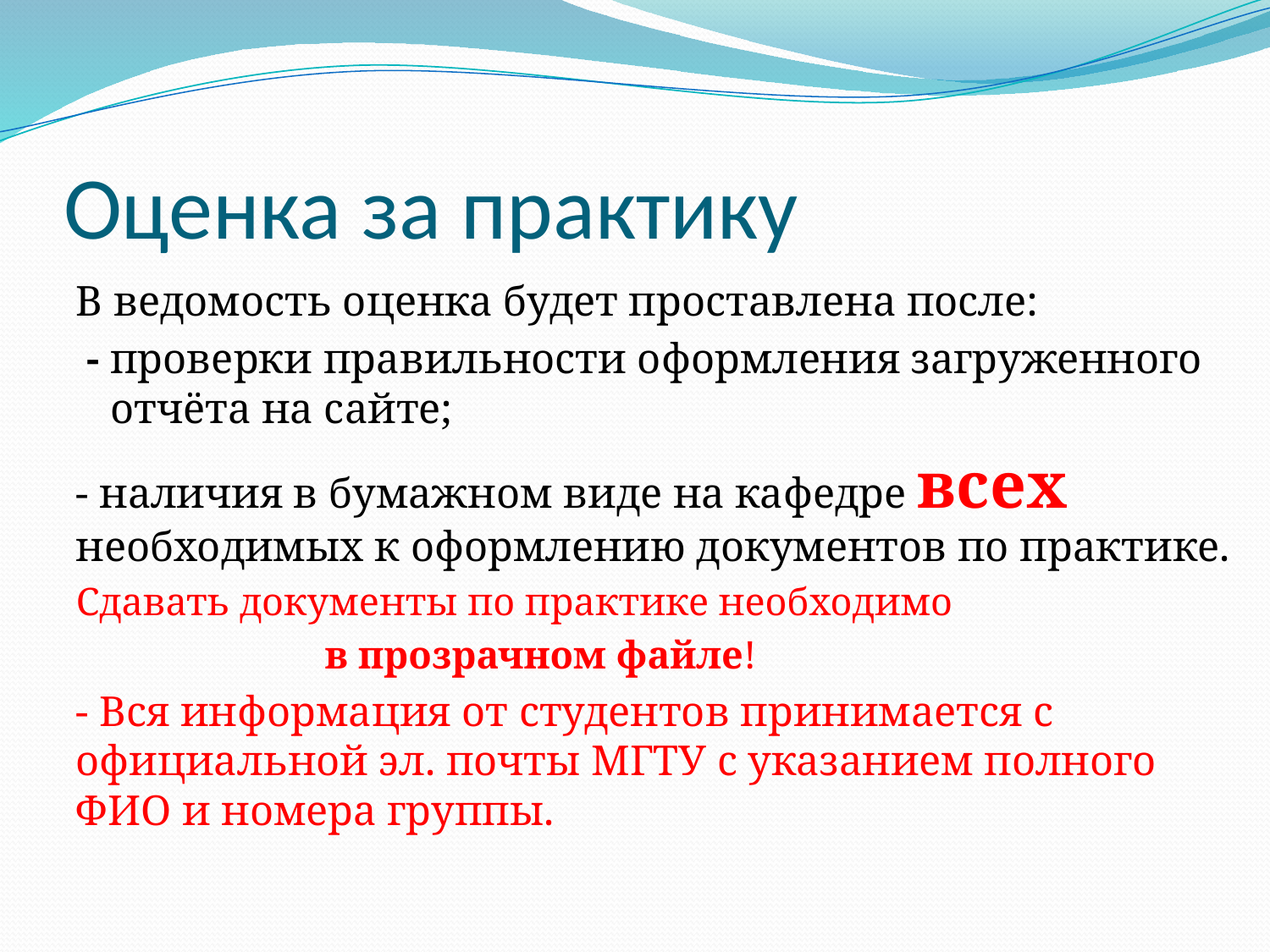

# Оценка за практику
В ведомость оценка будет проставлена после:
 - проверки правильности оформления загруженного отчёта на сайте;
- наличия в бумажном виде на кафедре всех   необходимых к оформлению документов по практике.
Сдавать документы по практике необходимо
                         в прозрачном файле!
- Вся информация от студентов принимается с официальной эл. почты МГТУ с указанием полного ФИО и номера группы.